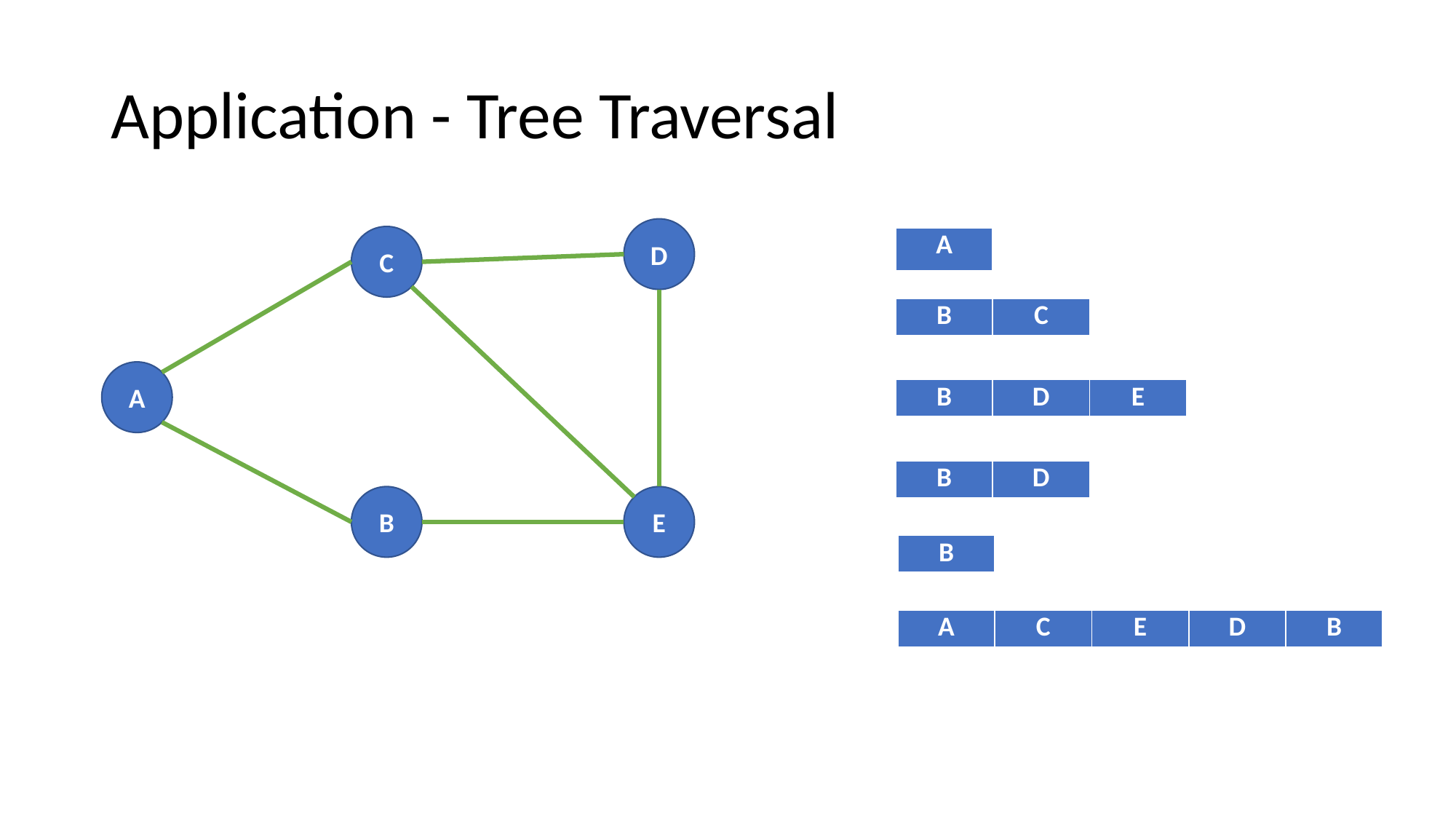

# Application - Tree Traversal
D
C
| A |
| --- |
| B | C |
| --- | --- |
A
| B | D | E |
| --- | --- | --- |
| B | D |
| --- | --- |
B
E
| B |
| --- |
| A | C | E | D | B |
| --- | --- | --- | --- | --- |